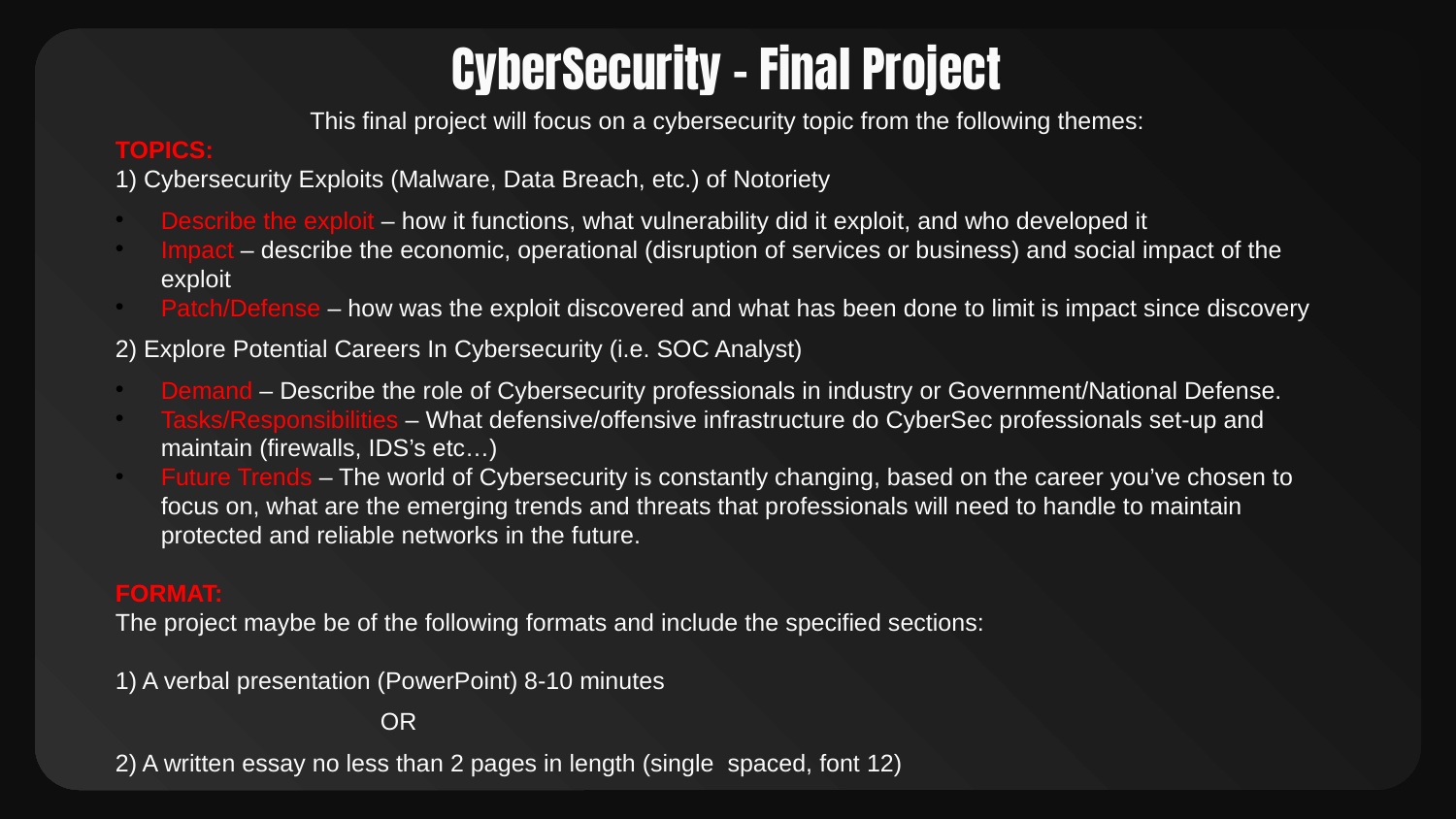

# CyberSecurity - Final Project
This final project will focus on a cybersecurity topic from the following themes:
TOPICS:
1) Cybersecurity Exploits (Malware, Data Breach, etc.) of Notoriety
Describe the exploit – how it functions, what vulnerability did it exploit, and who developed it
Impact – describe the economic, operational (disruption of services or business) and social impact of the exploit
Patch/Defense – how was the exploit discovered and what has been done to limit is impact since discovery
2) Explore Potential Careers In Cybersecurity (i.e. SOC Analyst)
Demand – Describe the role of Cybersecurity professionals in industry or Government/National Defense.
Tasks/Responsibilities – What defensive/offensive infrastructure do CyberSec professionals set-up and maintain (firewalls, IDS’s etc…)
Future Trends – The world of Cybersecurity is constantly changing, based on the career you’ve chosen to focus on, what are the emerging trends and threats that professionals will need to handle to maintain protected and reliable networks in the future.

FORMAT:
The project maybe be of the following formats and include the specified sections:

1) A verbal presentation (PowerPoint) 8-10 minutes
                                       OR
2) A written essay no less than 2 pages in length (single  spaced, font 12)